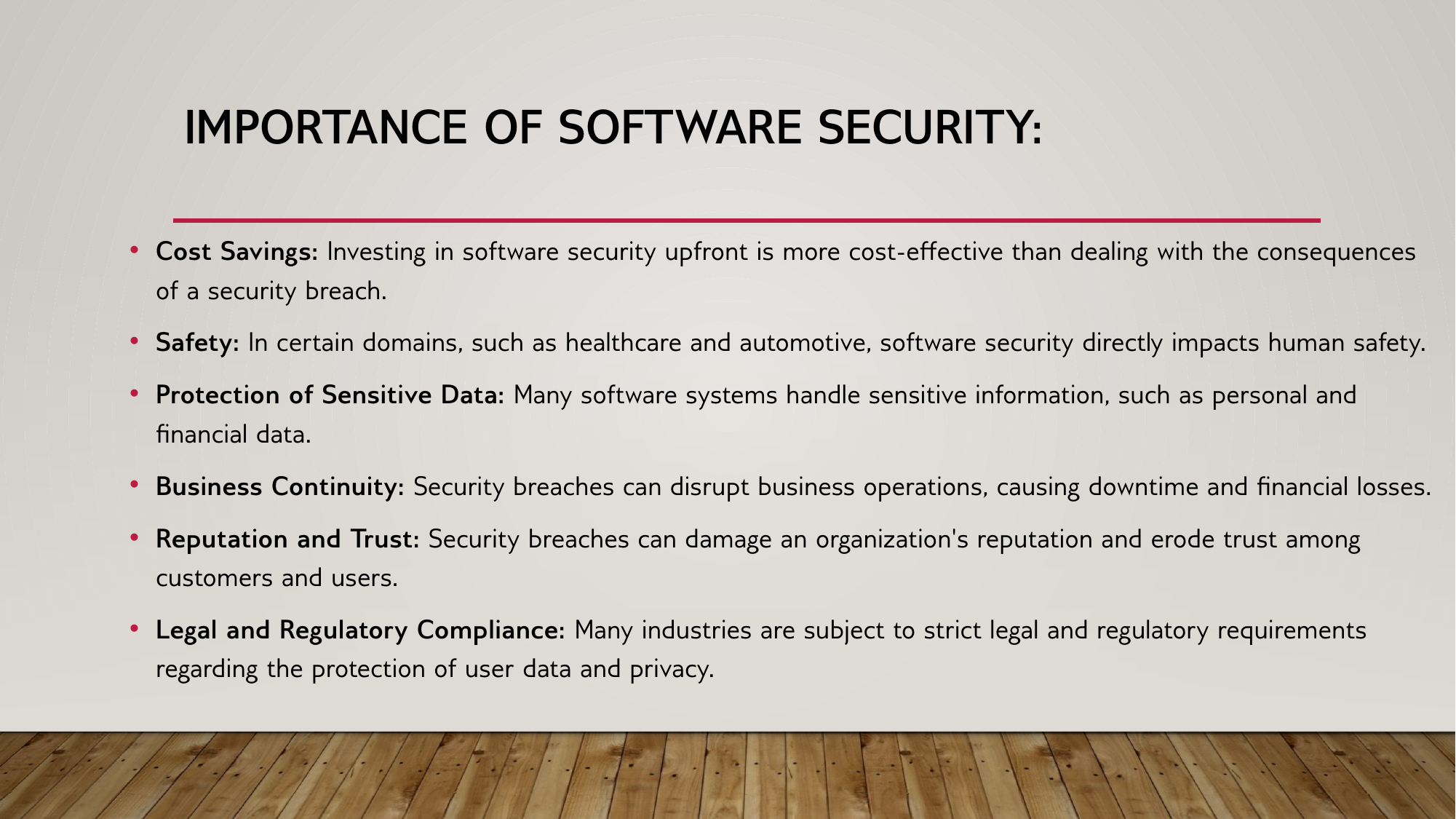

# Importance of Software Security:
Cost Savings: Investing in software security upfront is more cost-effective than dealing with the consequences of a security breach.
Safety: In certain domains, such as healthcare and automotive, software security directly impacts human safety.
Protection of Sensitive Data: Many software systems handle sensitive information, such as personal and financial data.
Business Continuity: Security breaches can disrupt business operations, causing downtime and financial losses.
Reputation and Trust: Security breaches can damage an organization's reputation and erode trust among customers and users.
Legal and Regulatory Compliance: Many industries are subject to strict legal and regulatory requirements regarding the protection of user data and privacy.